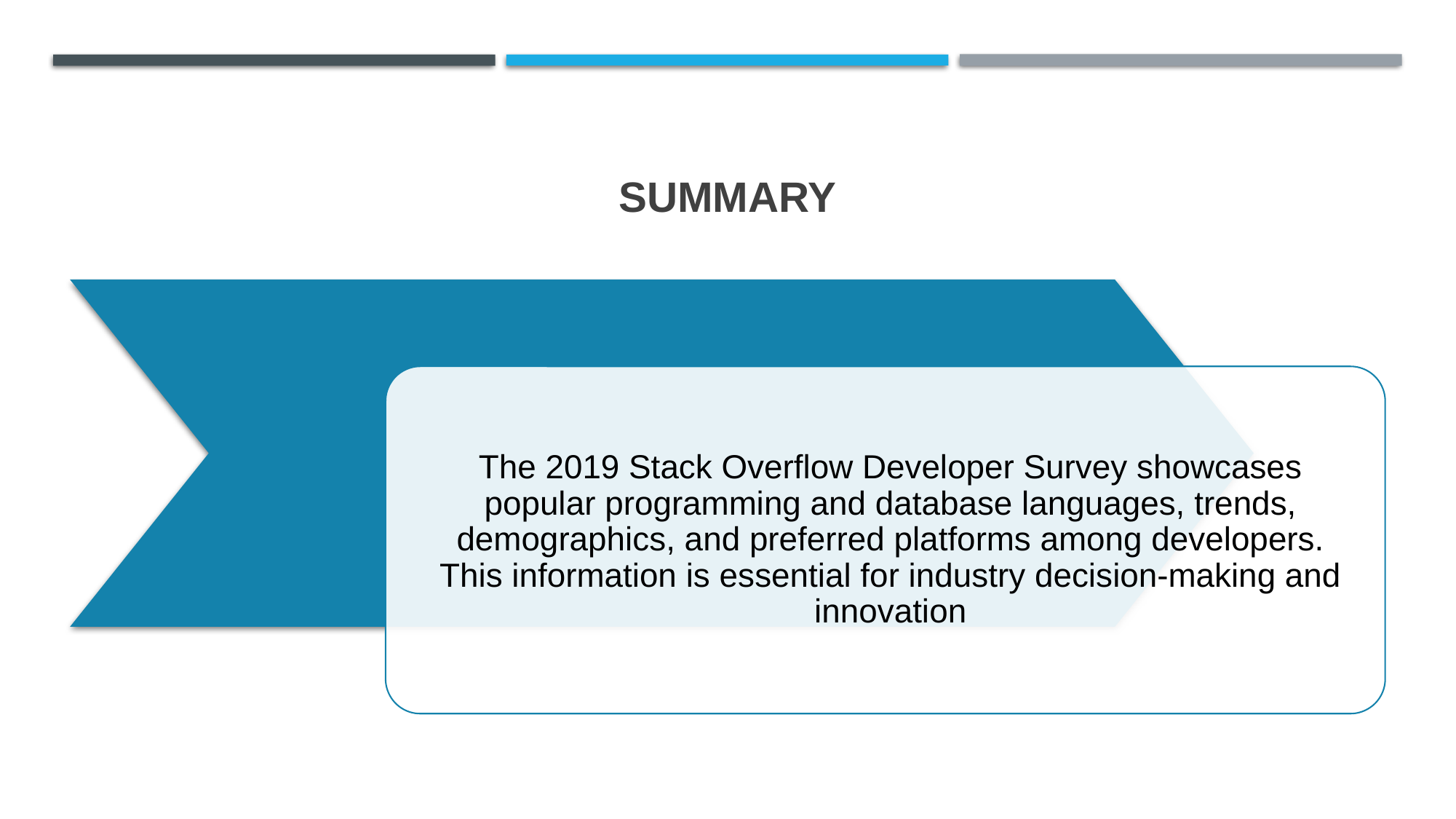

# Summary
The 2019 Stack Overflow Developer Survey showcases popular programming and database languages, trends, demographics, and preferred platforms among developers. This information is essential for industry decision-making and innovation